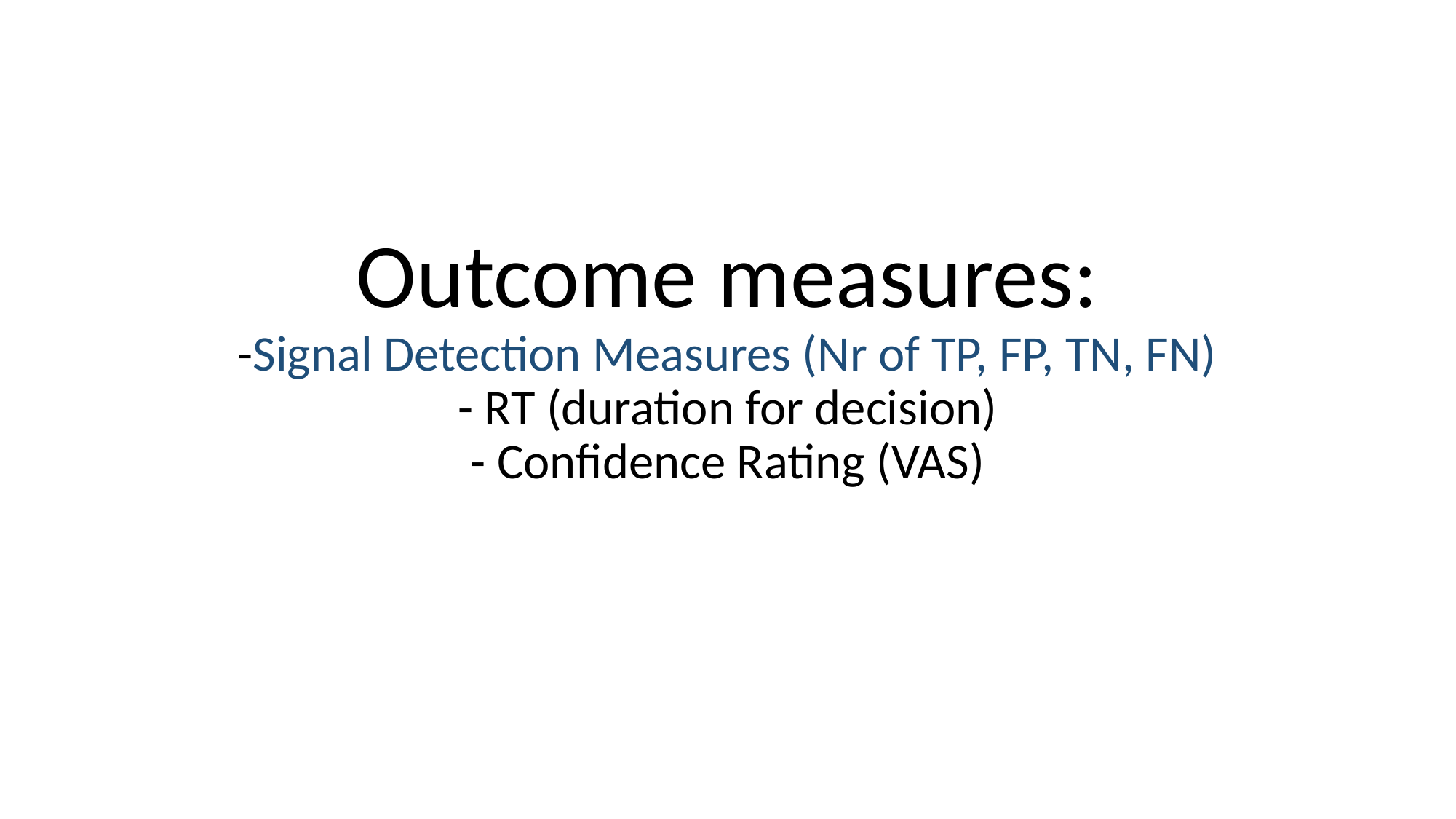

# Outcome measures: -Signal Detection Measures (Nr of TP, FP, TN, FN) - RT (duration for decision) - Confidence Rating (VAS)